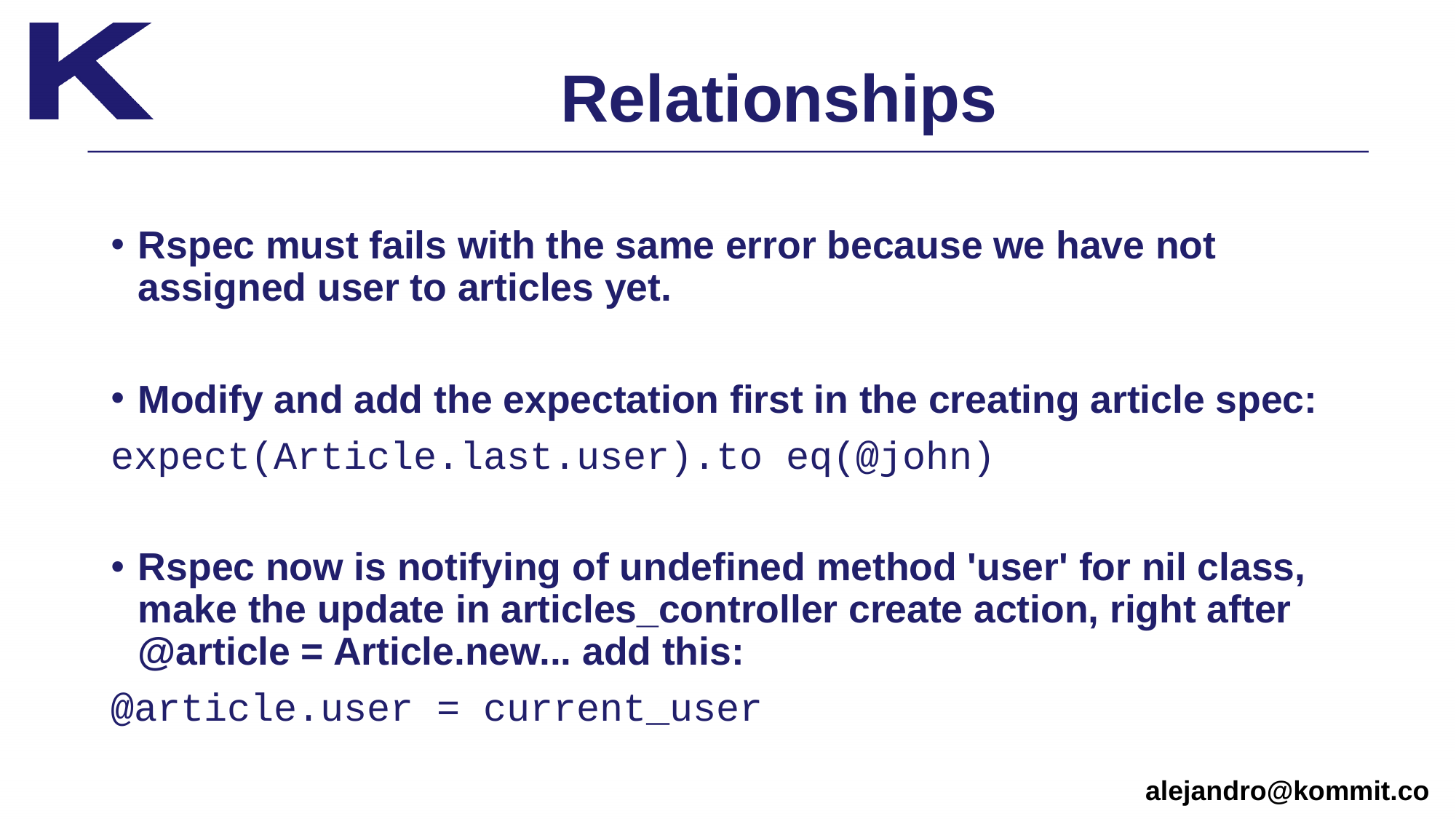

# Relationships
Rspec must fails with the same error because we have not assigned user to articles yet.

Modify and add the expectation first in the creating article spec:
expect(Article.last.user).to eq(@john)

Rspec now is notifying of undefined method 'user' for nil class, make the update in articles_controller create action, right after @article = Article.new... add this:
@article.user = current_user
alejandro@kommit.co